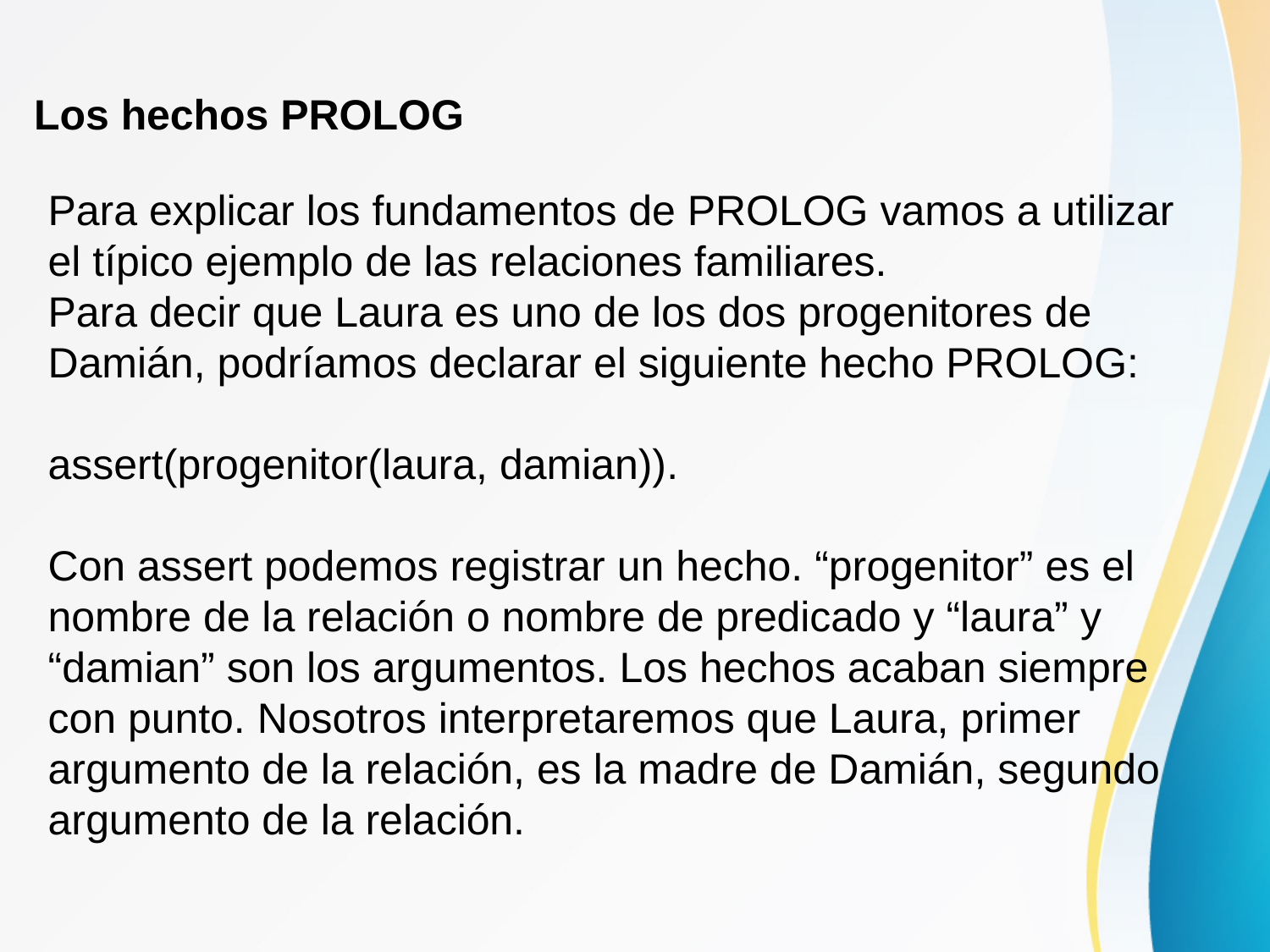

Los hechos PROLOG
Para explicar los fundamentos de PROLOG vamos a utilizar el típico ejemplo de las relaciones familiares.
Para decir que Laura es uno de los dos progenitores de Damián, podríamos declarar el siguiente hecho PROLOG:

assert(progenitor(laura, damian)).

Con assert podemos registrar un hecho. “progenitor” es el nombre de la relación o nombre de predicado y “laura” y
“damian” son los argumentos. Los hechos acaban siempre con punto. Nosotros interpretaremos que Laura, primer argumento de la relación, es la madre de Damián, segundo argumento de la relación.